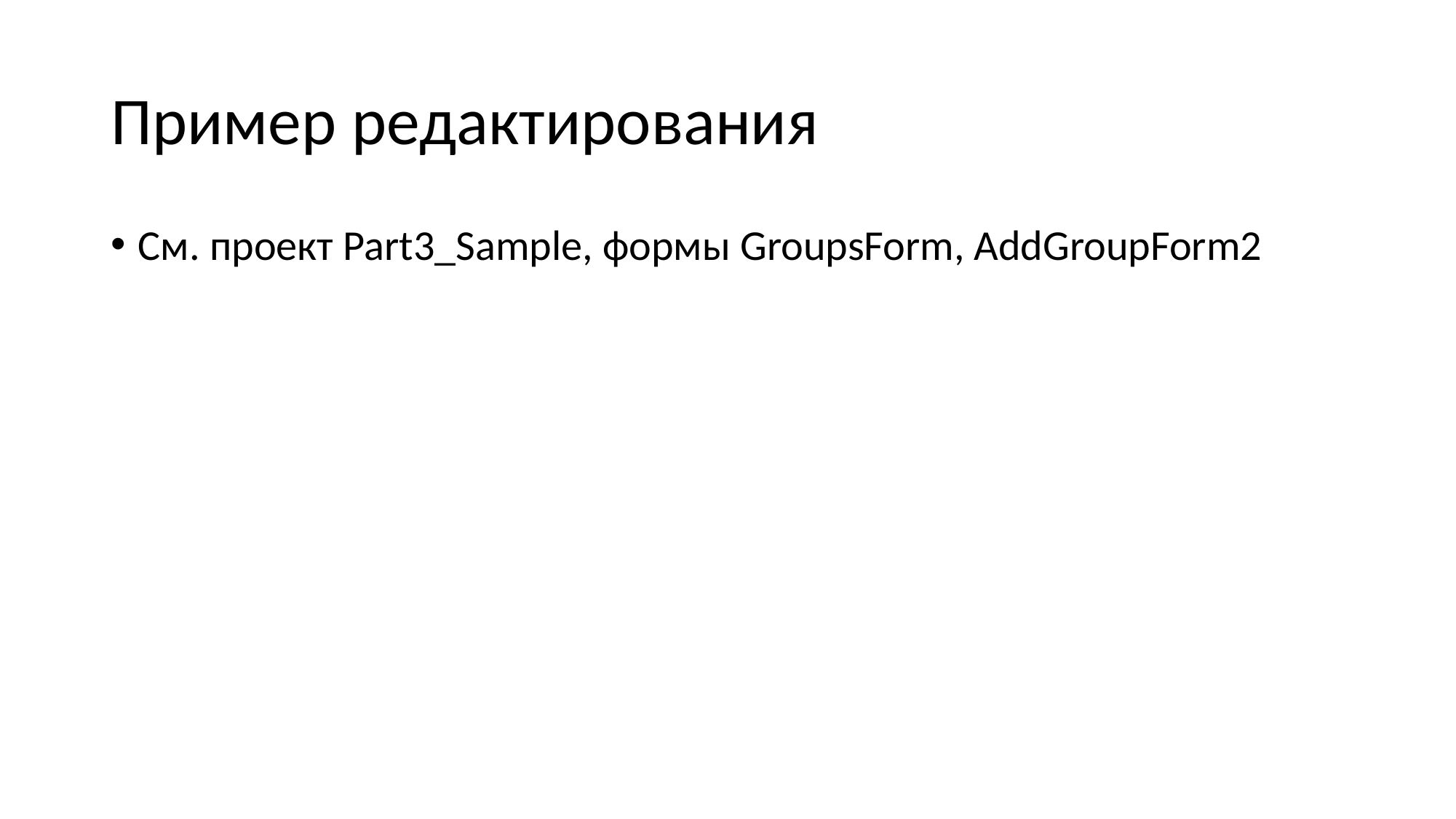

# Пример редактирования
См. проект Part3_Sample, формы GroupsForm, AddGroupForm2